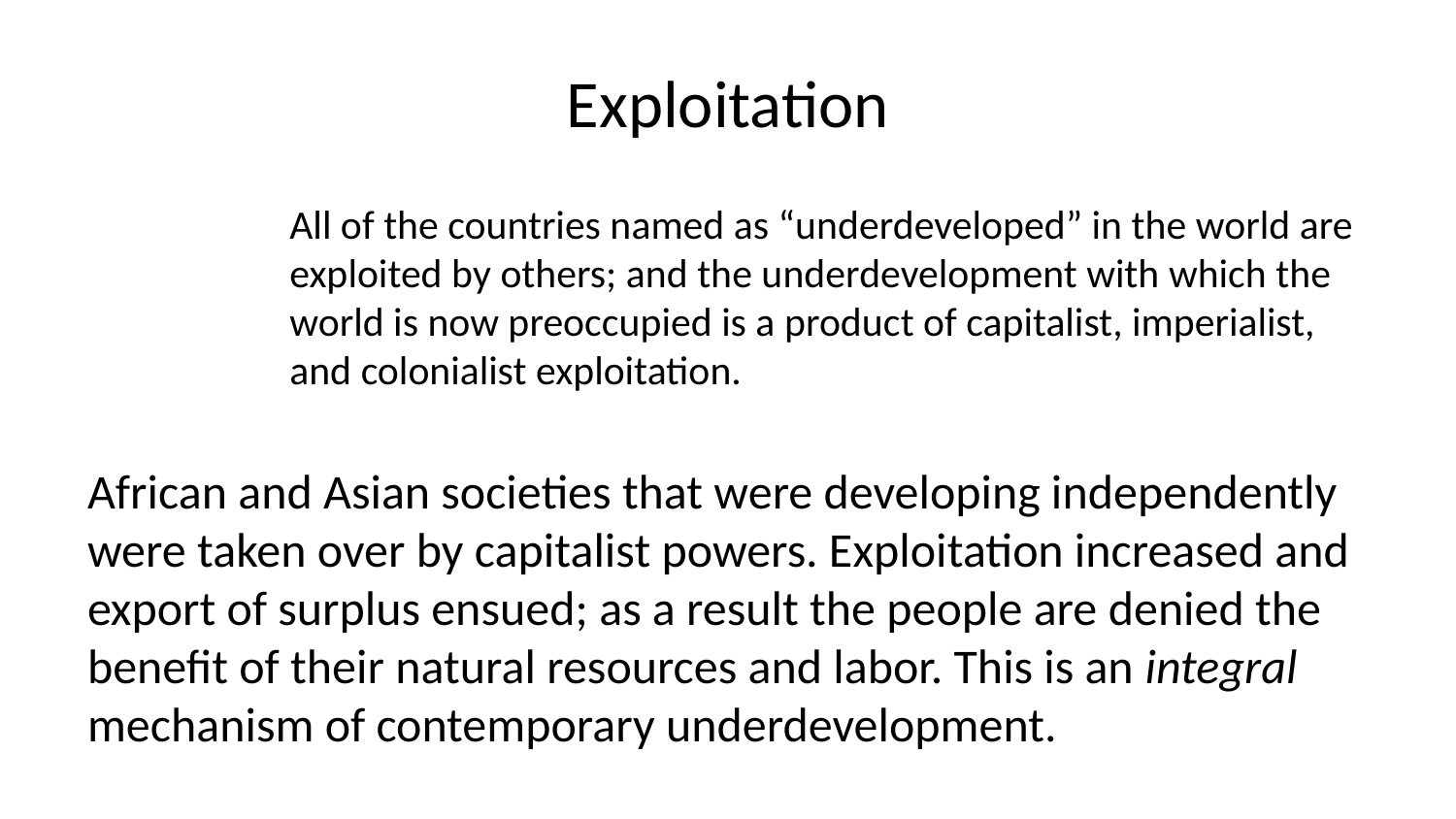

# Exploitation
All of the countries named as “underdeveloped” in the world are exploited by others; and the underdevelopment with which the world is now preoccupied is a product of capitalist, imperialist, and colonialist exploitation.
 
African and Asian societies that were developing independently were taken over by capitalist powers. Exploitation increased and export of surplus ensued; as a result the people are denied the benefit of their natural resources and labor. This is an integral mechanism of contemporary underdevelopment.